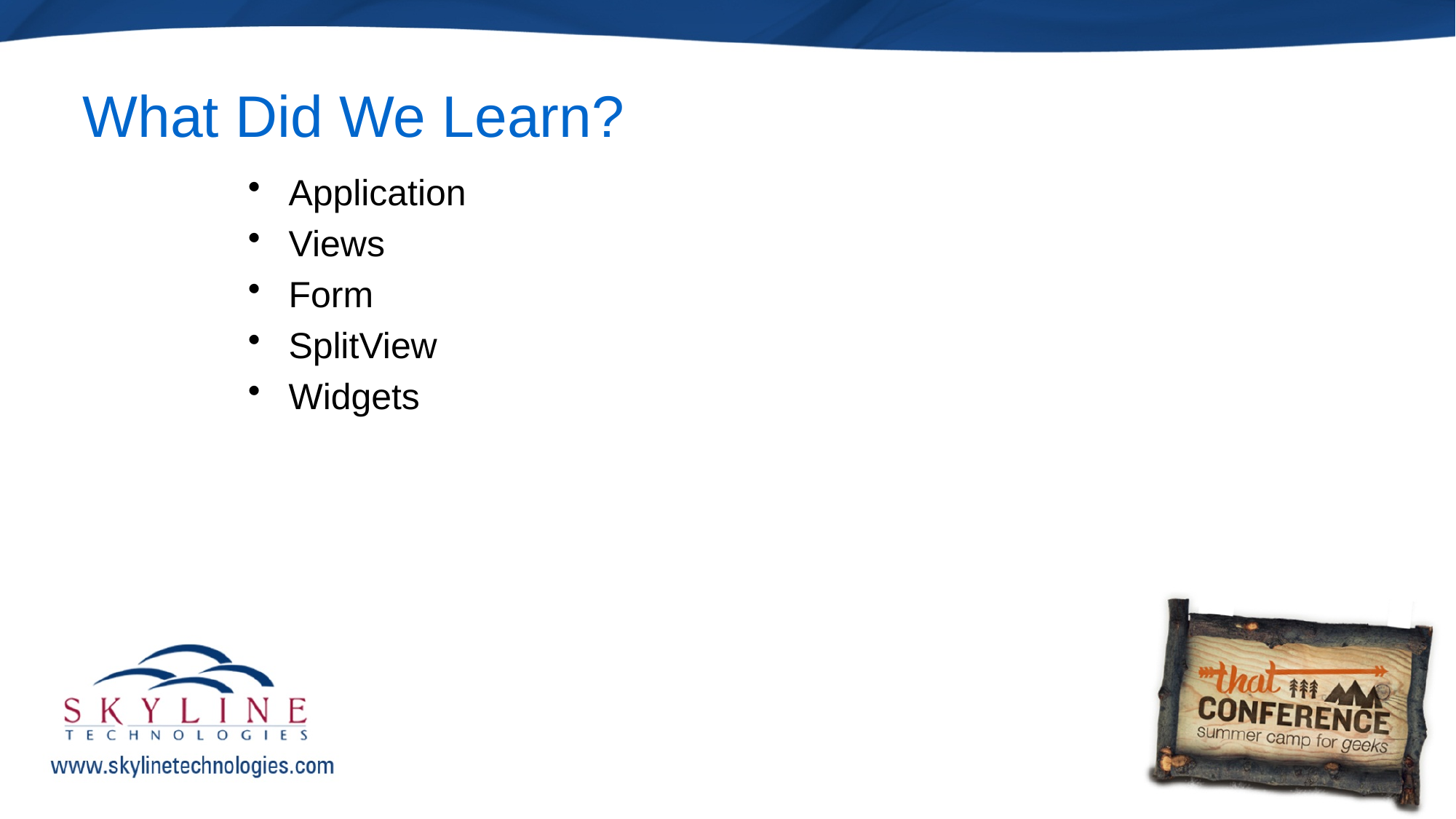

# What Did We Learn?
Application
Views
Form
SplitView
Widgets